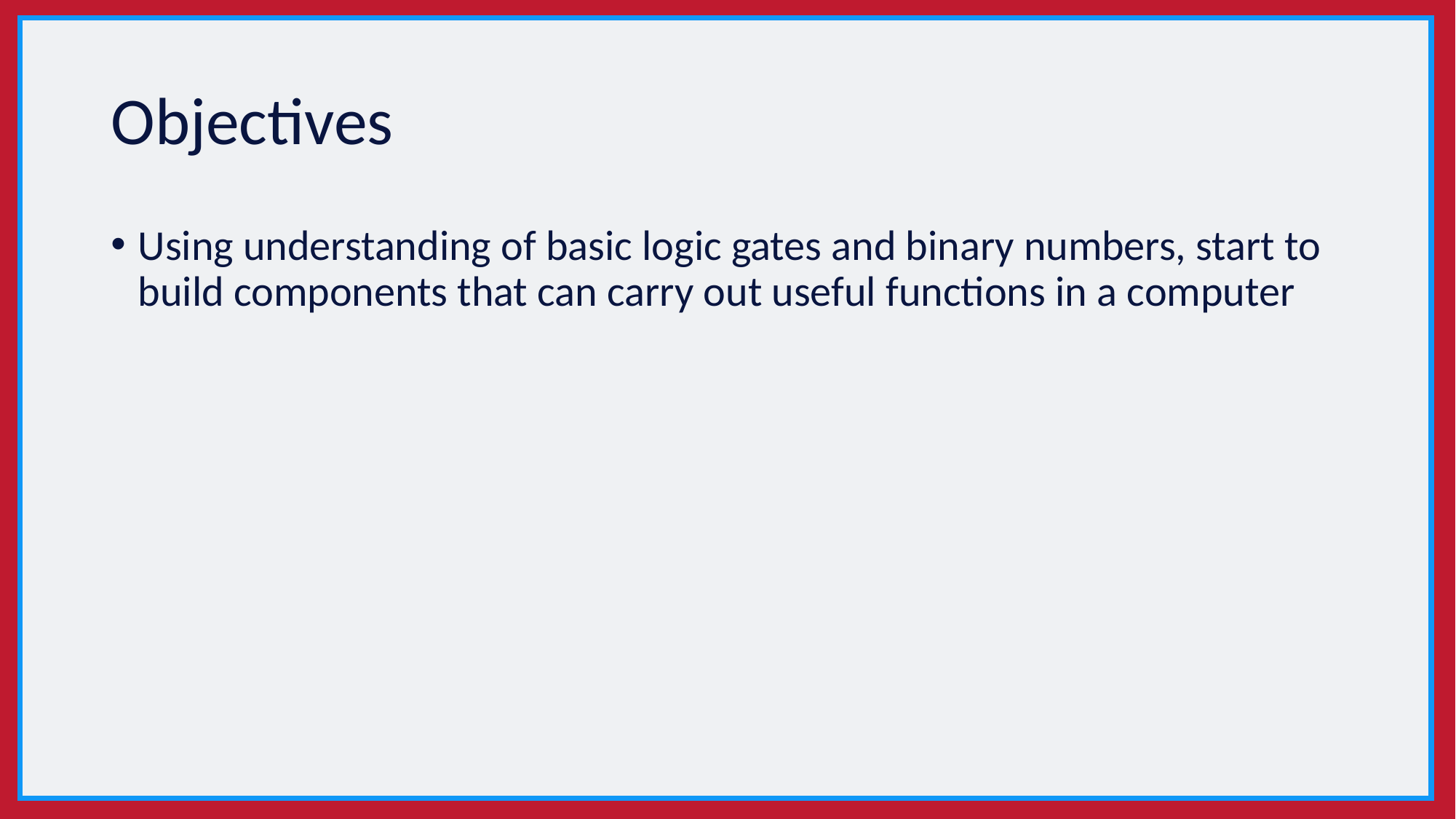

# Objectives
Using understanding of basic logic gates and binary numbers, start to build components that can carry out useful functions in a computer